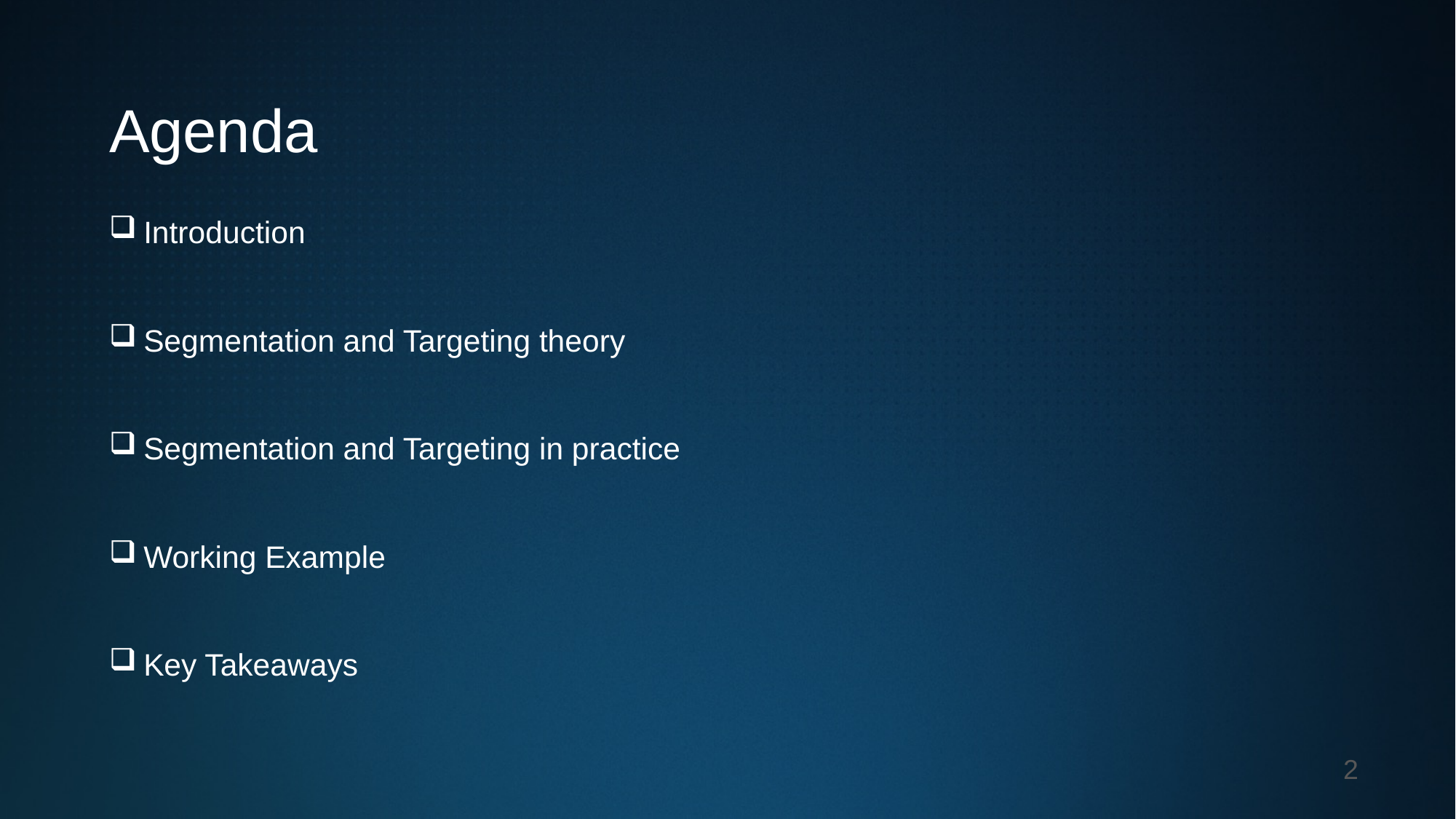

# Agenda
 Introduction

 Segmentation and Targeting theory

 Segmentation and Targeting in practice

 Working Example

 Key Takeaways

2